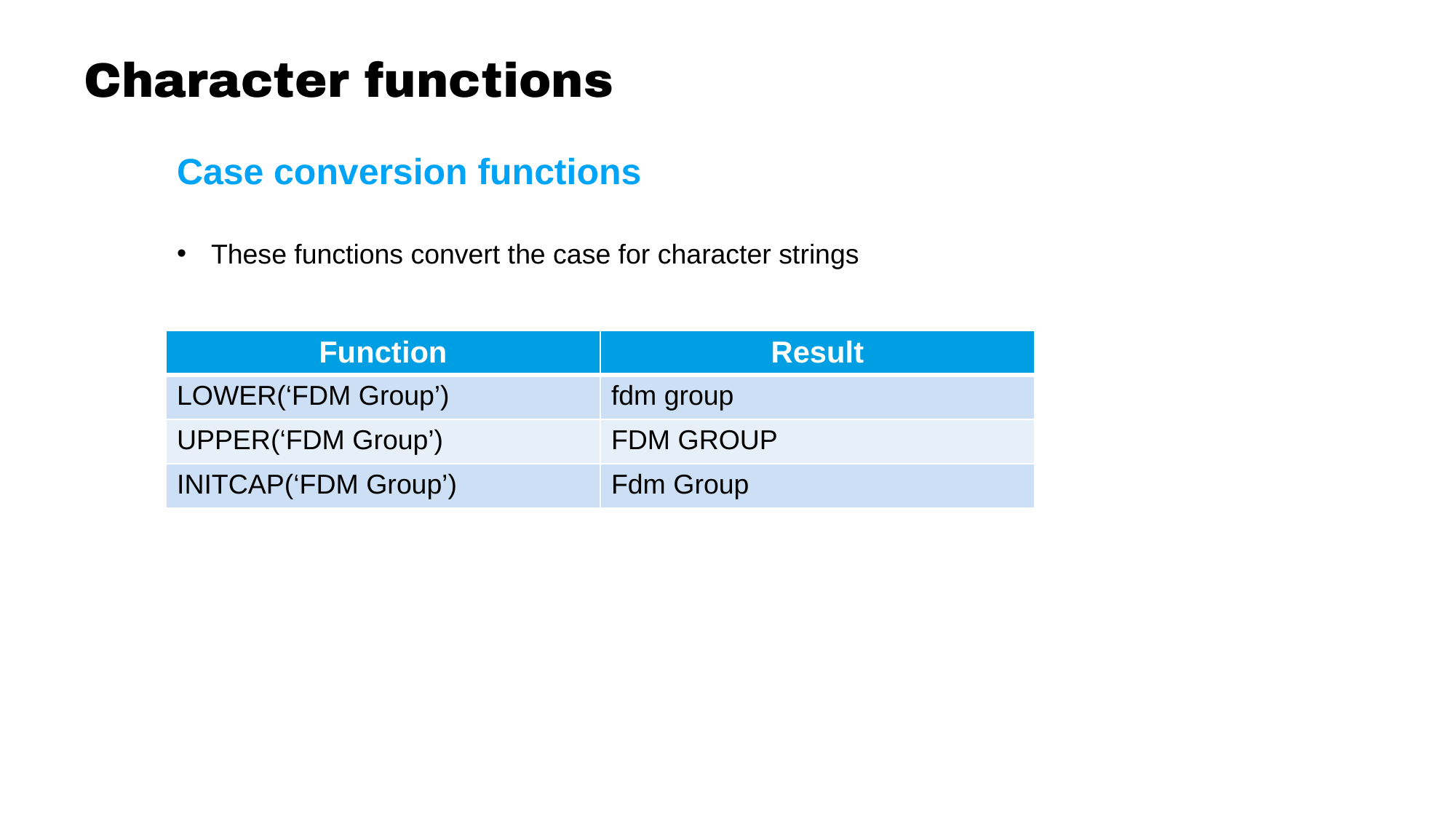

Character functions
Case conversion functions

# These functions convert the case for character strings
| Function | Result |
| --- | --- |
| LOWER(‘FDM Group’) | fdm group |
| UPPER(‘FDM Group’) | FDM GROUP |
| INITCAP(‘FDM Group’) | Fdm Group |